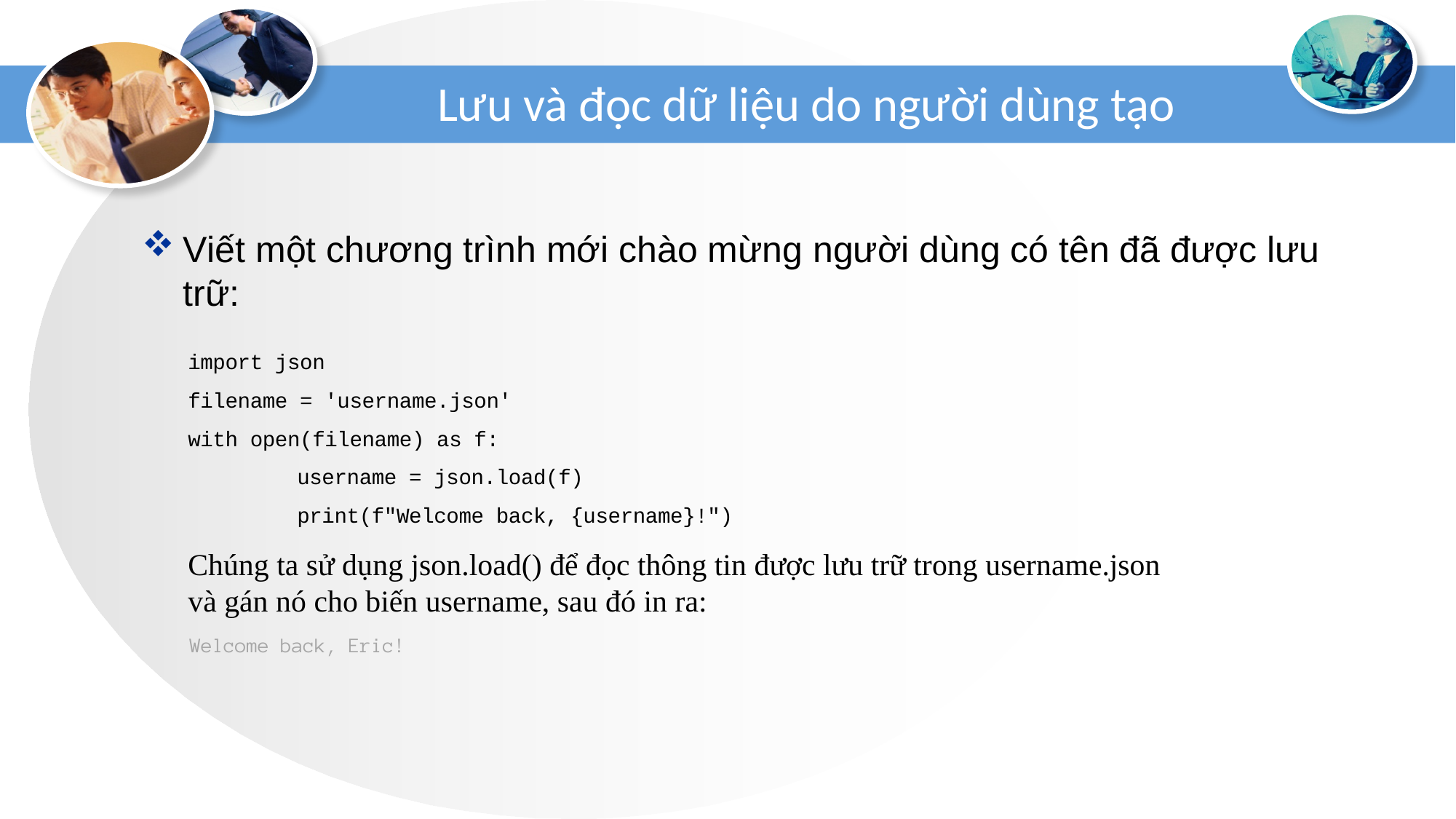

# Lưu và đọc dữ liệu do người dùng tạo
Viết một chương trình mới chào mừng người dùng có tên đã được lưu trữ:
import json
filename = 'username.json'
with open(filename) as f:
	username = json.load(f)
	print(f"Welcome back, {username}!")
Chúng ta sử dụng json.load() để đọc thông tin được lưu trữ trong username.json và gán nó cho biến username, sau đó in ra:
Welcome back, Eric!